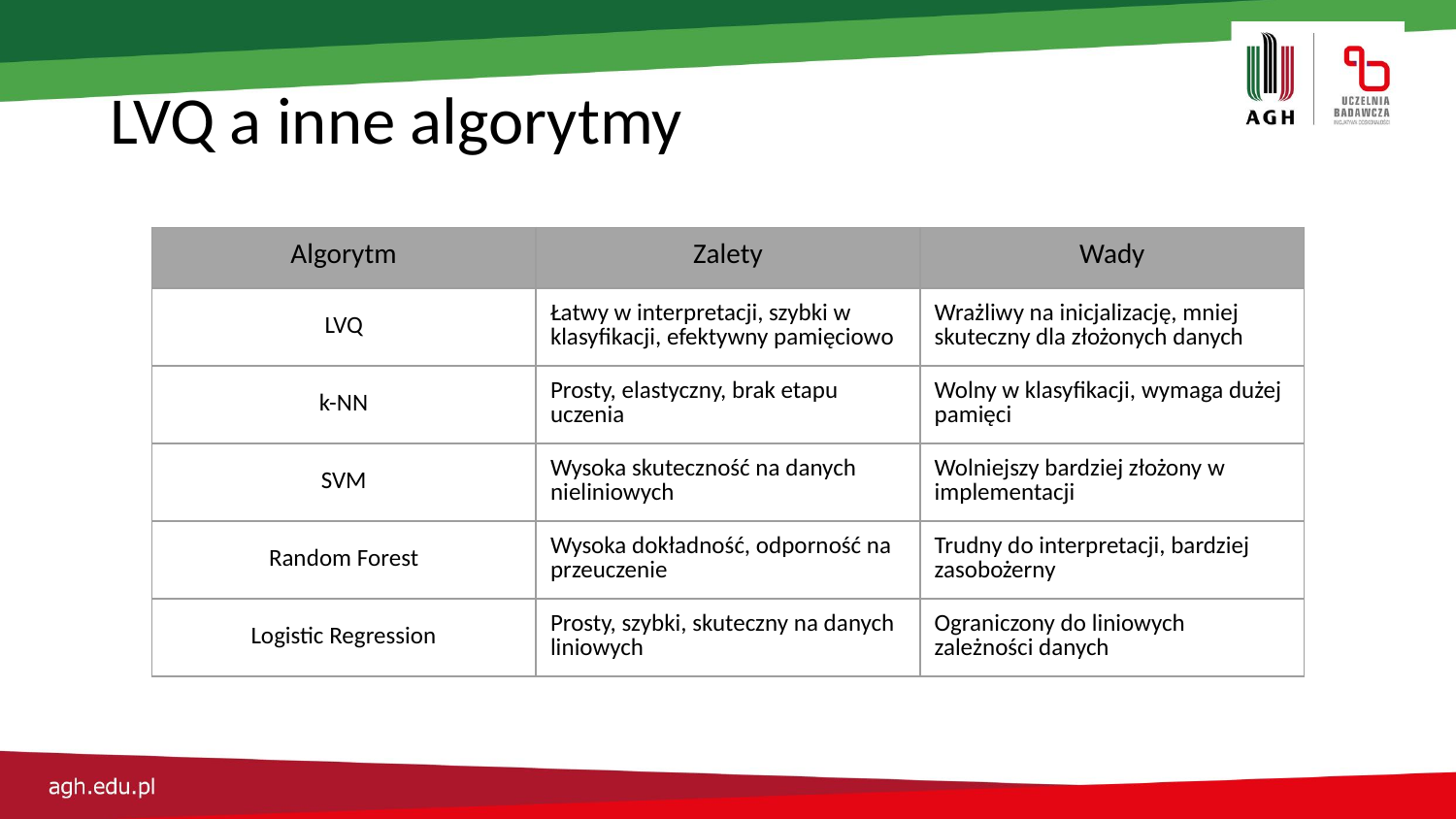

# LVQ a inne algorytmy

| Algorytm | Zalety | Wady |
| --- | --- | --- |
| LVQ | Łatwy w interpretacji, szybki w klasyfikacji, efektywny pamięciowo | Wrażliwy na inicjalizację, mniej skuteczny dla złożonych danych |
| k-NN | Prosty, elastyczny, brak etapu uczenia | Wolny w klasyfikacji, wymaga dużej pamięci |
| SVM | Wysoka skuteczność na danych nieliniowych | Wolniejszy bardziej złożony w implementacji |
| Random Forest | Wysoka dokładność, odporność na przeuczenie | Trudny do interpretacji, bardziej zasobożerny |
| Logistic Regression | Prosty, szybki, skuteczny na danych liniowych | Ograniczony do liniowych zależności danych |